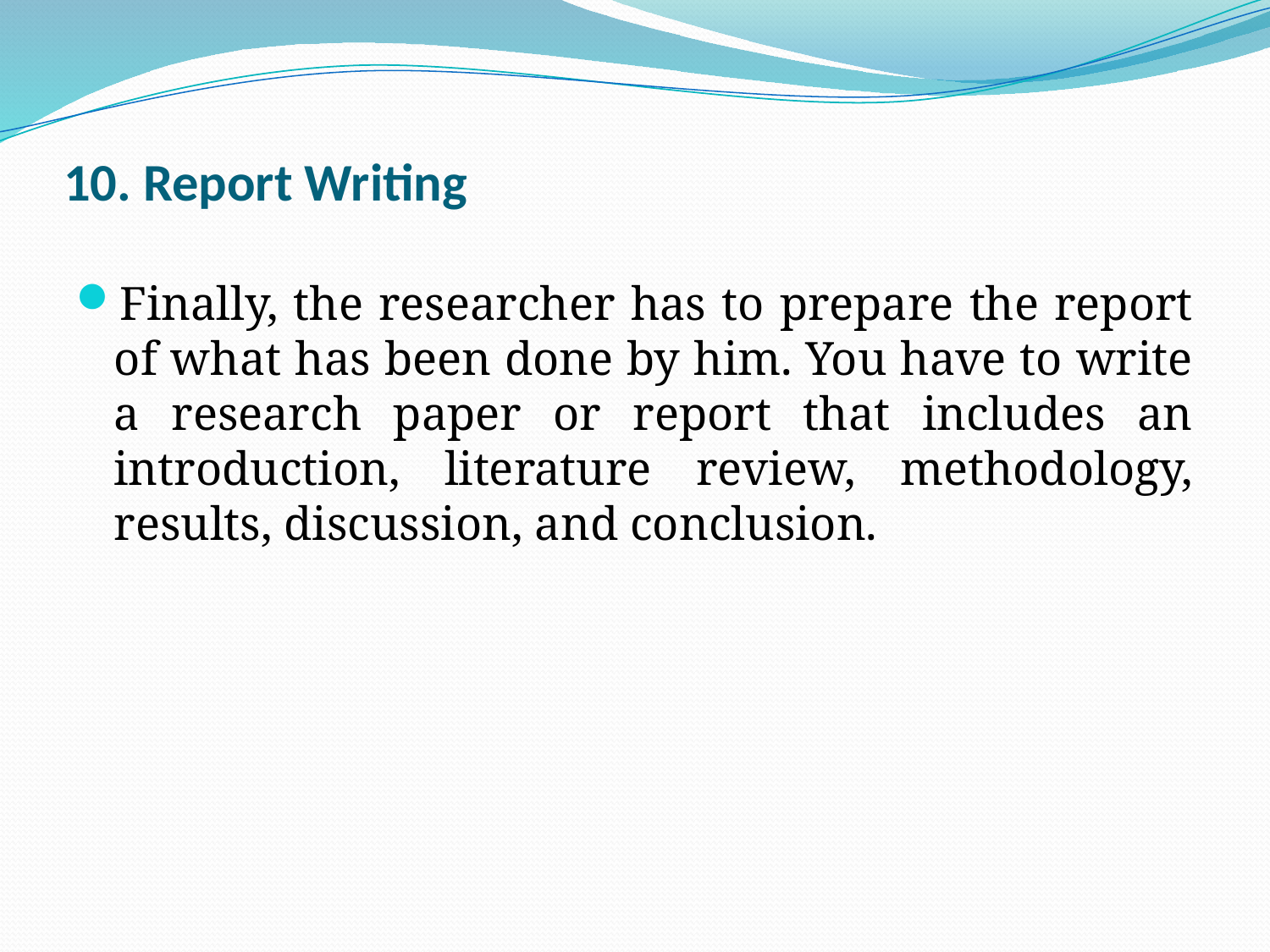

# 10. Report Writing
Finally, the researcher has to prepare the report of what has been done by him. You have to write a research paper or report that includes an introduction, literature review, methodology, results, discussion, and conclusion.